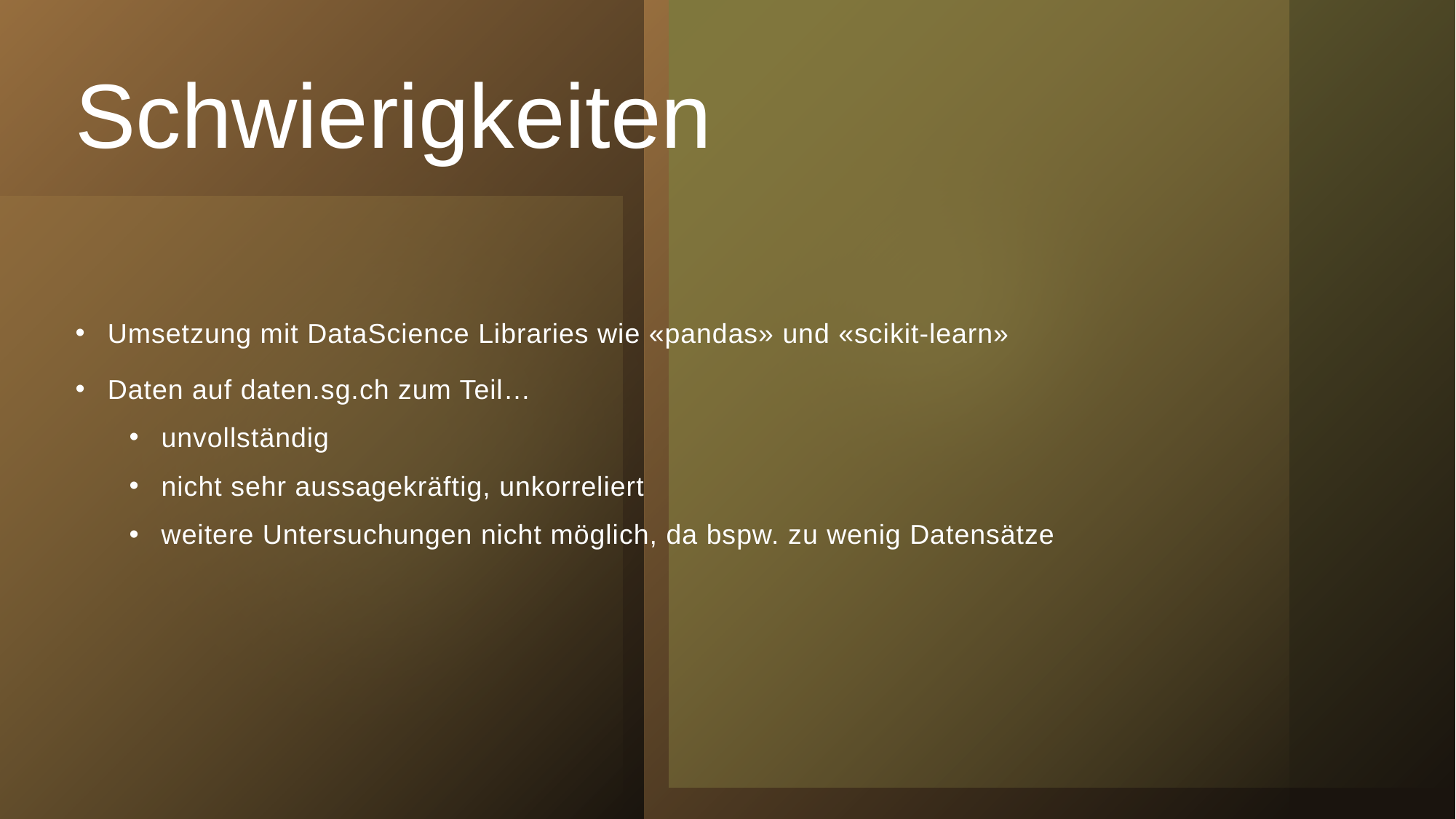

# Schwierigkeiten
Umsetzung mit DataScience Libraries wie «pandas» und «scikit-learn»
Daten auf daten.sg.ch zum Teil…
unvollständig
nicht sehr aussagekräftig, unkorreliert
weitere Untersuchungen nicht möglich, da bspw. zu wenig Datensätze